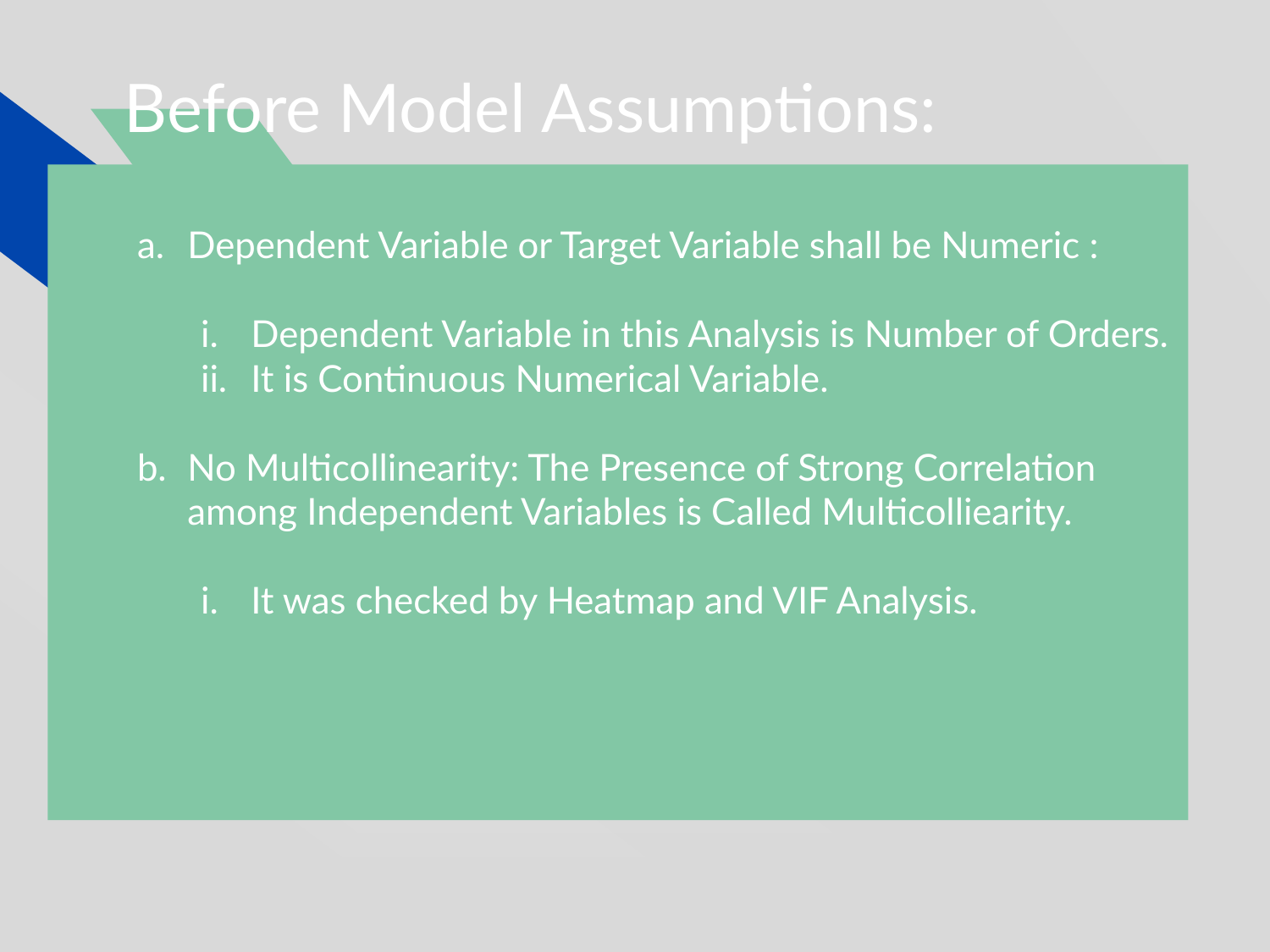

# Before Model Assumptions:

Dependent Variable or Target Variable shall be Numeric :

Dependent Variable in this Analysis is Number of Orders.
It is Continuous Numerical Variable.

No Multicollinearity: The Presence of Strong Correlation among Independent Variables is Called Multicolliearity.

It was checked by Heatmap and VIF Analysis.